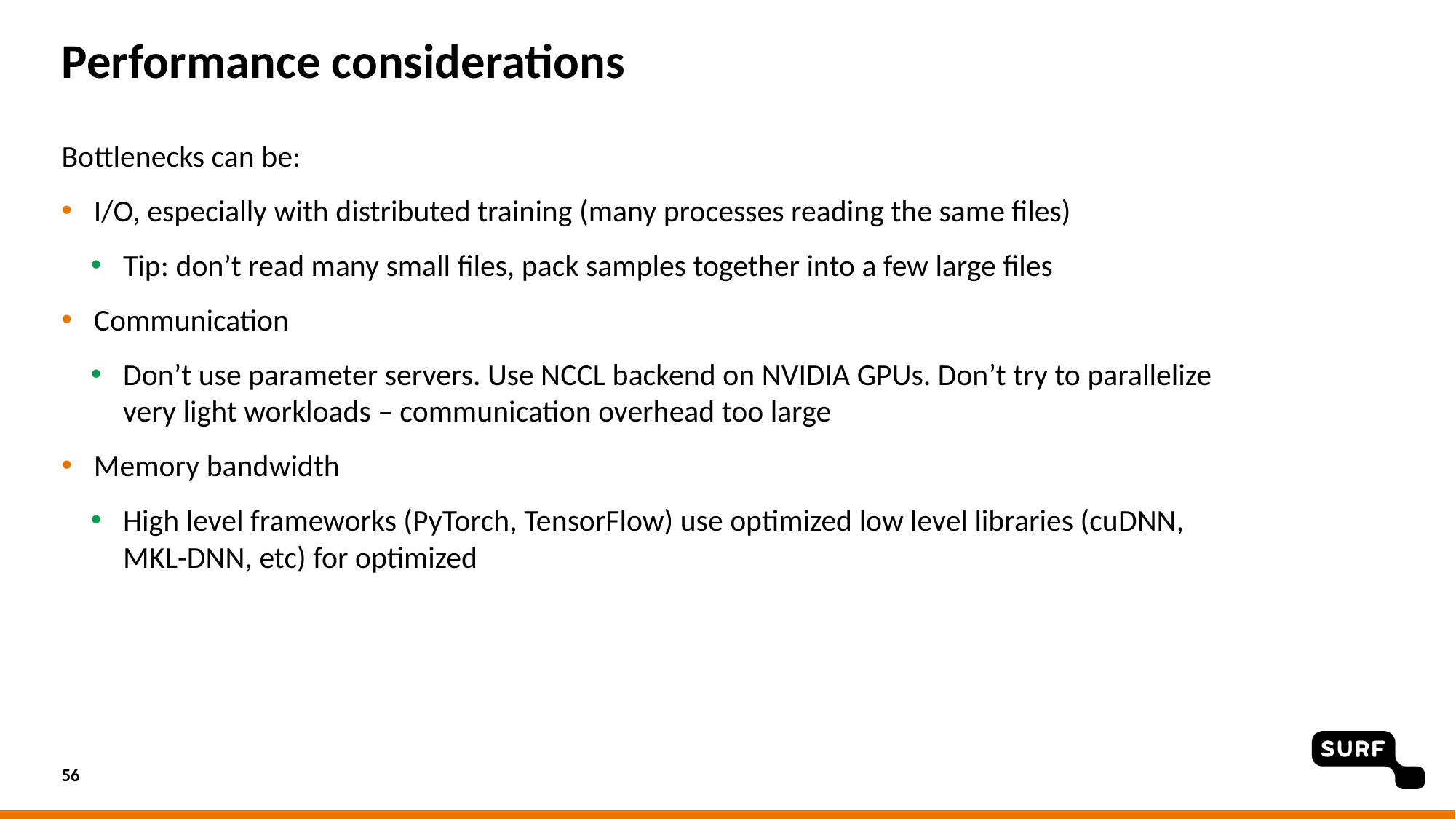

# Performance considerations
Bottlenecks can be:
I/O, especially with distributed training (many processes reading the same files)
Tip: don’t read many small files, pack samples together into a few large files
Communication
Don’t use parameter servers. Use NCCL backend on NVIDIA GPUs. Don’t try to parallelize very light workloads – communication overhead too large
Memory bandwidth
High level frameworks (PyTorch, TensorFlow) use optimized low level libraries (cuDNN, MKL-DNN, etc) for optimized

56